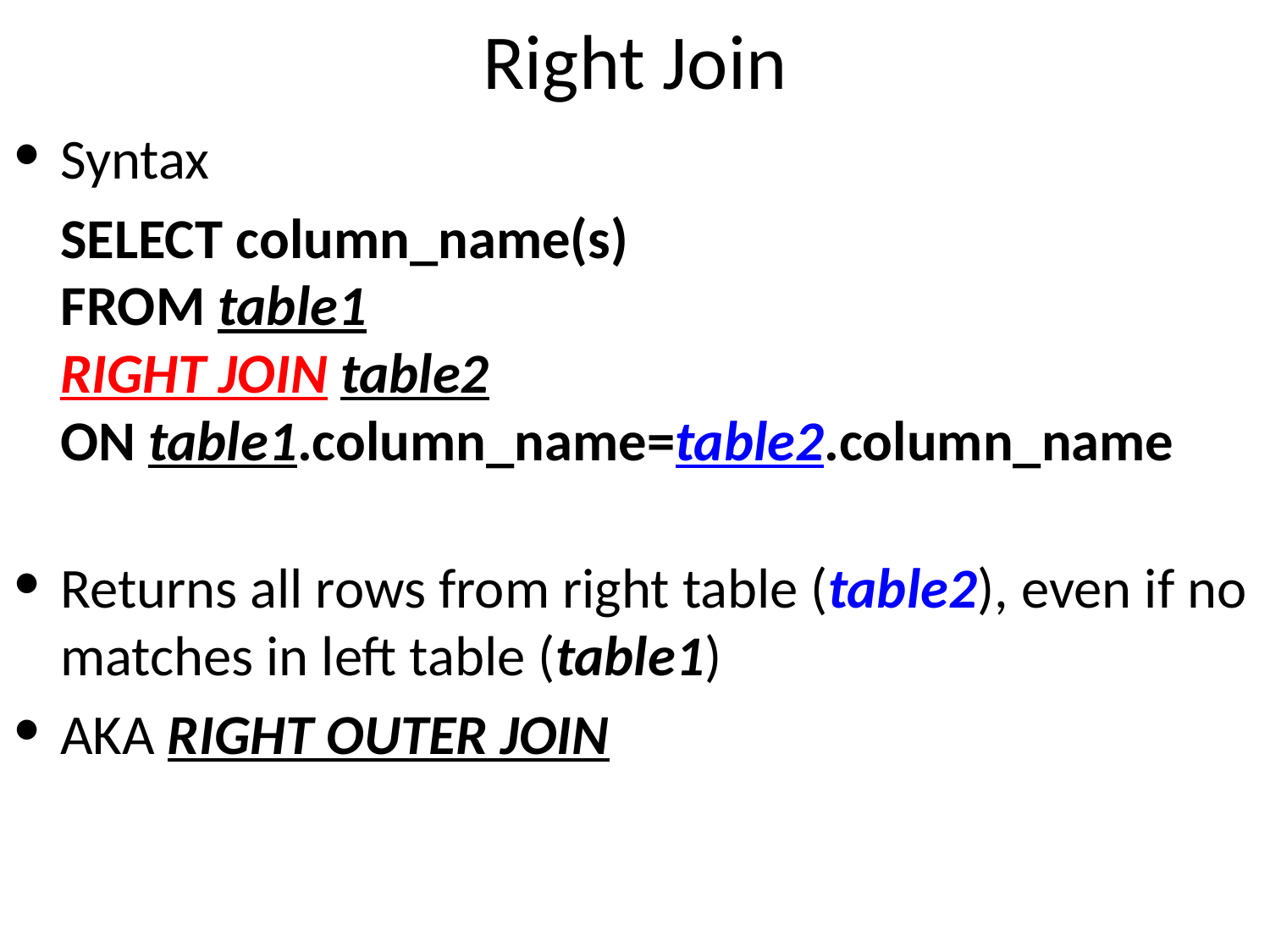

# Right Join
Syntax
	SELECT column_name(s)
FROM table1
RIGHT JOIN table2
ON table1.column_name=table2.column_name
Returns all rows from right table (table2), even if no matches in left table (table1)
AKA RIGHT OUTER JOIN